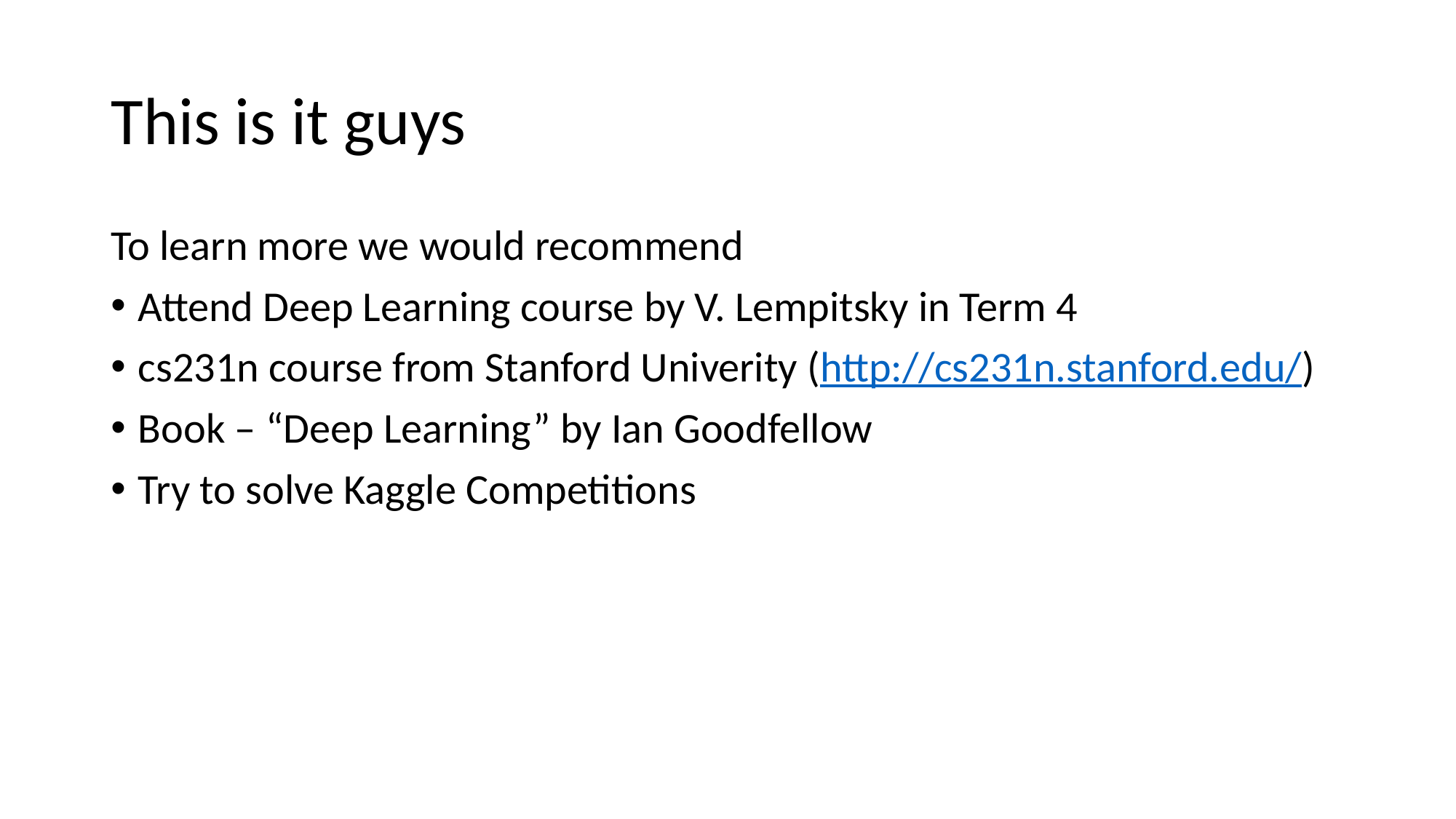

# This is it guys
To learn more we would recommend
Attend Deep Learning course by V. Lempitsky in Term 4
cs231n course from Stanford Univerity (http://cs231n.stanford.edu/)
Book – “Deep Learning” by Ian Goodfellow
Try to solve Kaggle Competitions